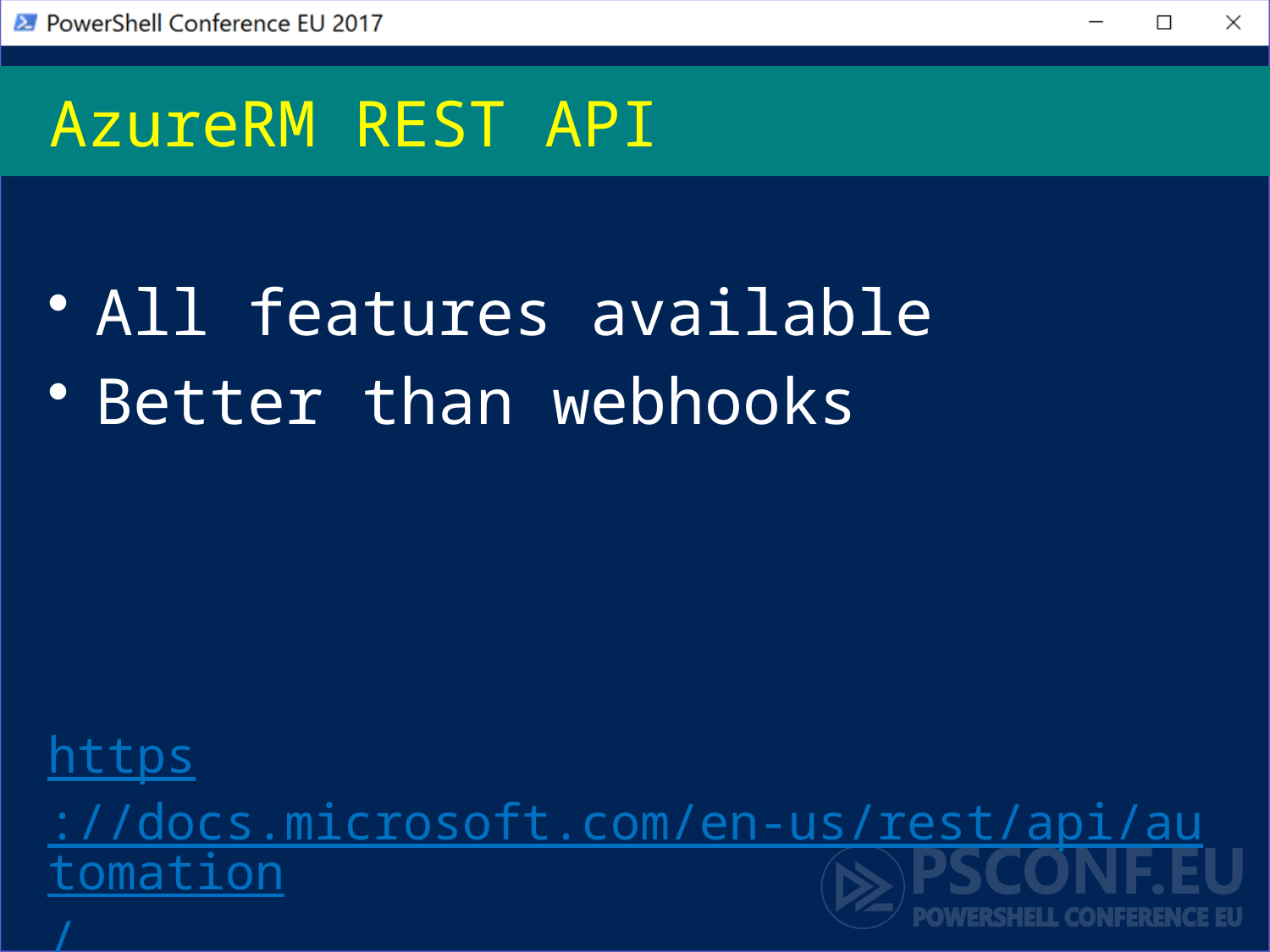

# AzureRM REST API
All features available
Better than webhooks

https://docs.microsoft.com/en-us/rest/api/automation/